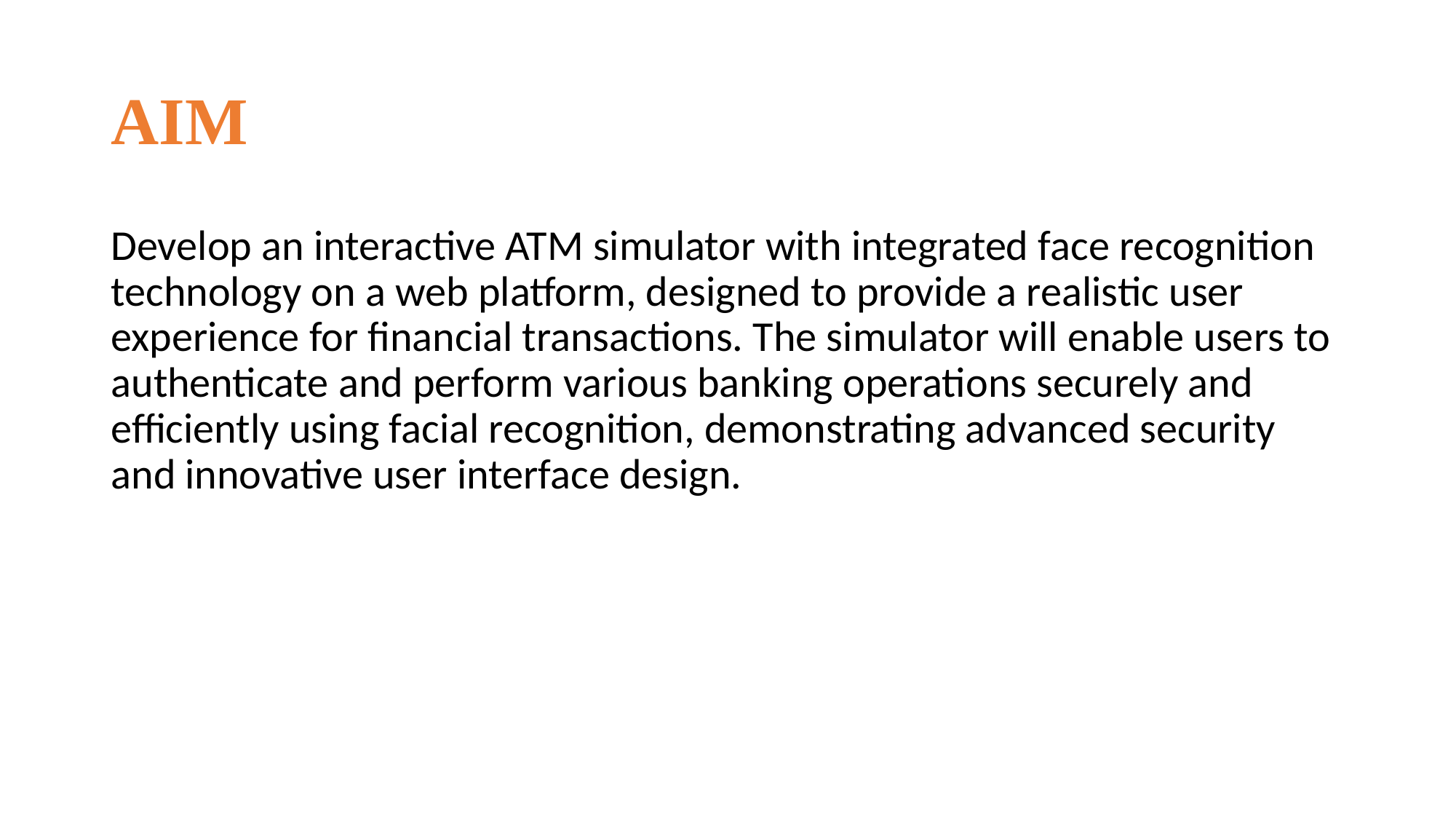

# AIM
Develop an interactive ATM simulator with integrated face recognition technology on a web platform, designed to provide a realistic user experience for financial transactions. The simulator will enable users to authenticate and perform various banking operations securely and efficiently using facial recognition, demonstrating advanced security and innovative user interface design.